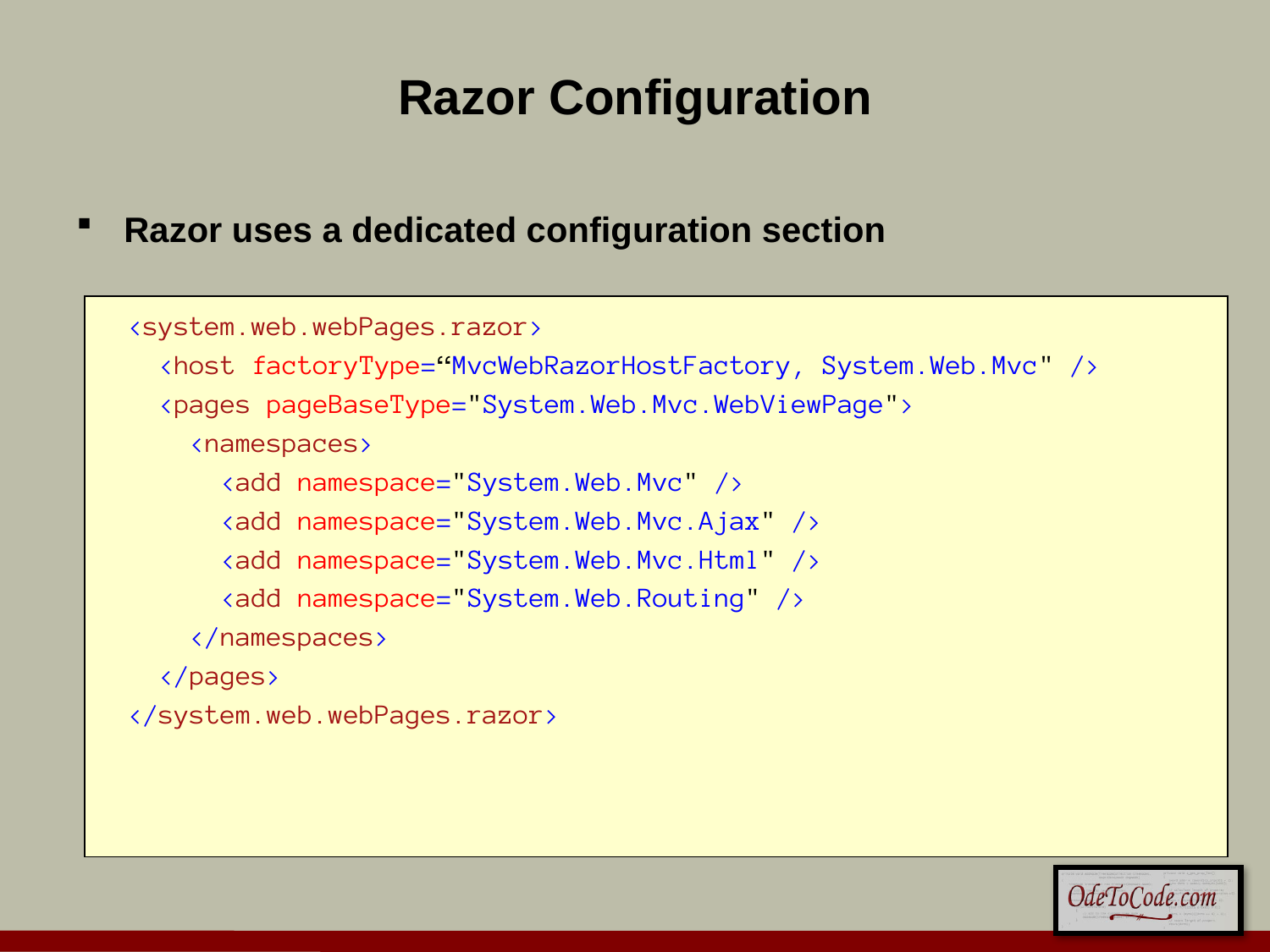

# Razor Configuration
Razor uses a dedicated configuration section
  <system.web.webPages.razor>
    <host factoryType=“MvcWebRazorHostFactory, System.Web.Mvc" />
    <pages pageBaseType="System.Web.Mvc.WebViewPage">
      <namespaces>
        <add namespace="System.Web.Mvc" />
        <add namespace="System.Web.Mvc.Ajax" />
        <add namespace="System.Web.Mvc.Html" />
        <add namespace="System.Web.Routing" />
      </namespaces>
    </pages>
  </system.web.webPages.razor>